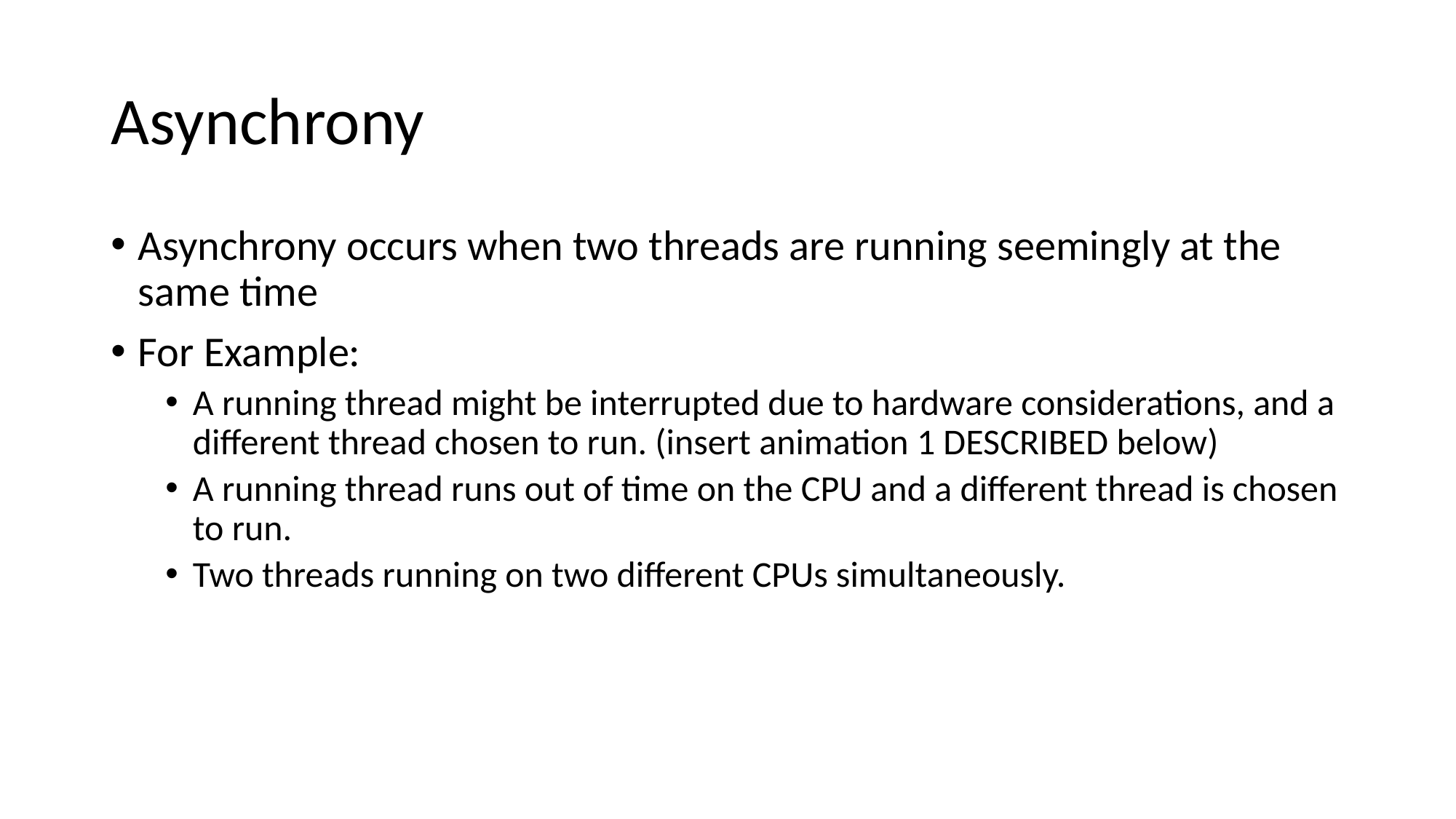

# Asynchrony
Asynchrony occurs when two threads are running seemingly at the same time
For Example:
A running thread might be interrupted due to hardware considerations, and a different thread chosen to run. (insert animation 1 DESCRIBED below)
A running thread runs out of time on the CPU and a different thread is chosen to run.
Two threads running on two different CPUs simultaneously.